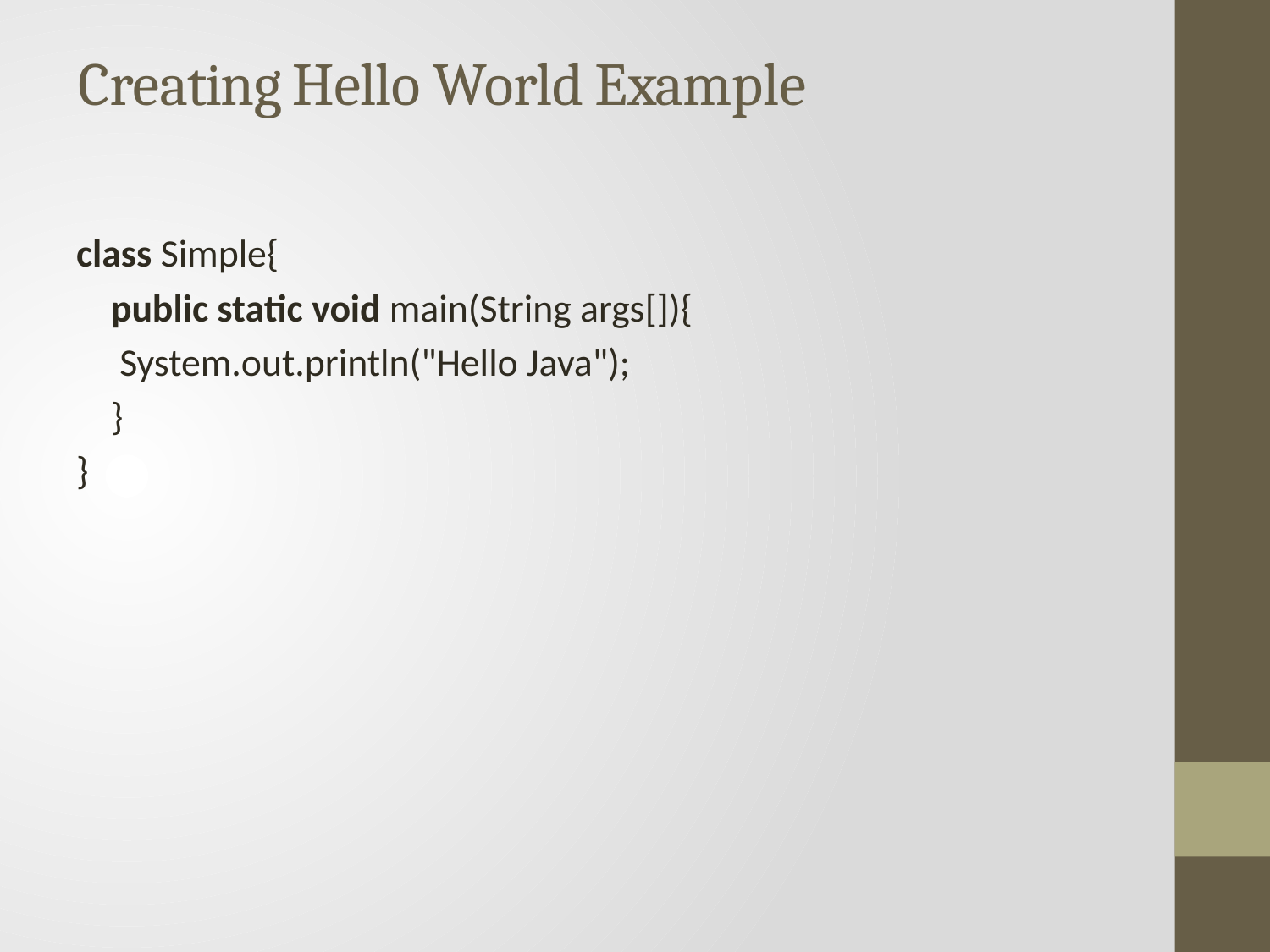

# Creating Hello World Example
class Simple{
    public static void main(String args[]){
     System.out.println("Hello Java");
    }
}